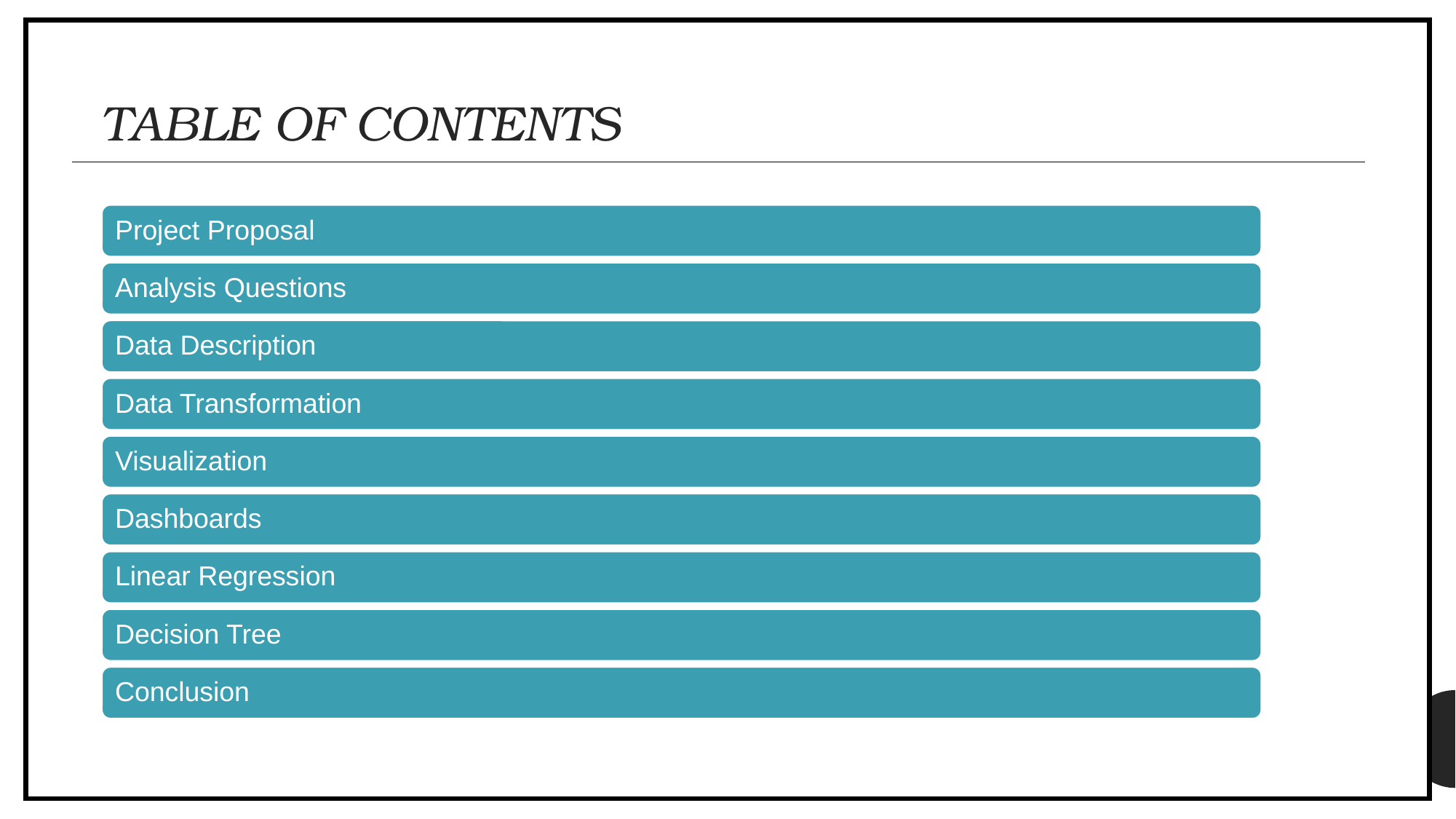

TABLE OF CONTENTS
Project Proposal
Analysis Questions
Data Description
Data Transformation
Visualization
Dashboards
Linear Regression
Decision Tree
Conclusion